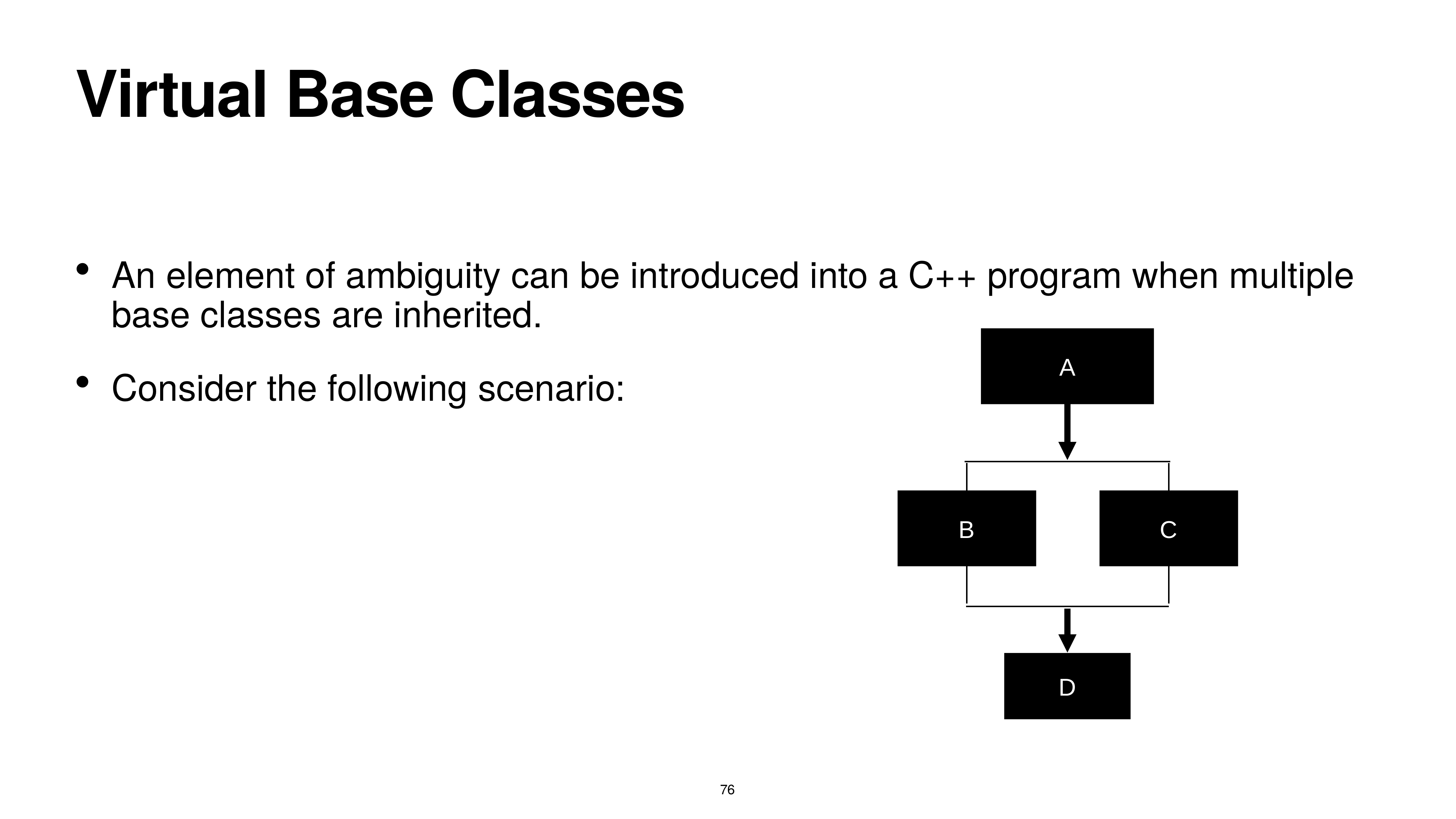

# Virtual Base Classes

An element of ambiguity can be introduced into a C++ program when multiple base classes are inherited.
Consider the following scenario:
A

B
C

D
76